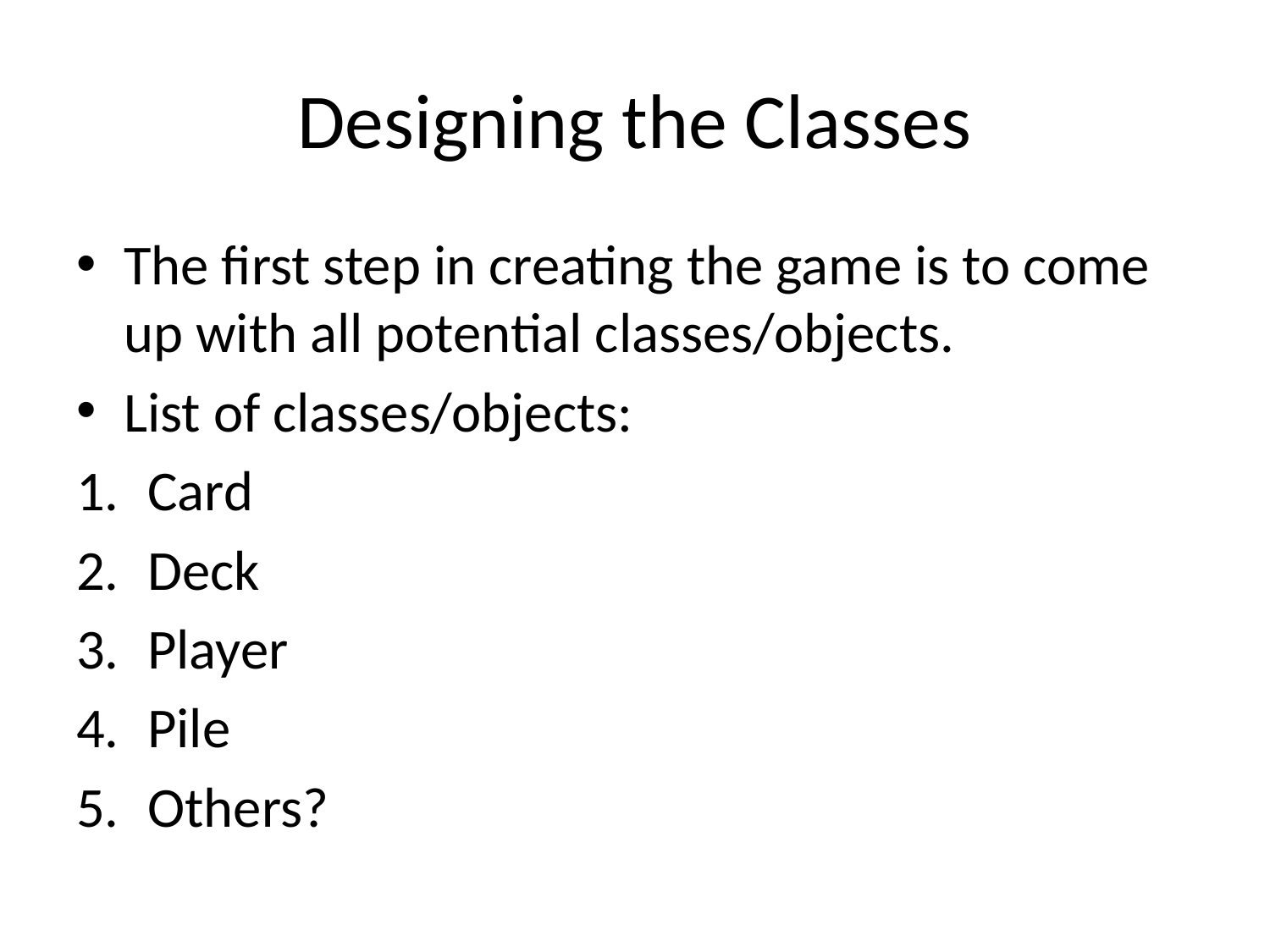

# Designing the Classes
The first step in creating the game is to come up with all potential classes/objects.
List of classes/objects:
Card
Deck
Player
Pile
Others?